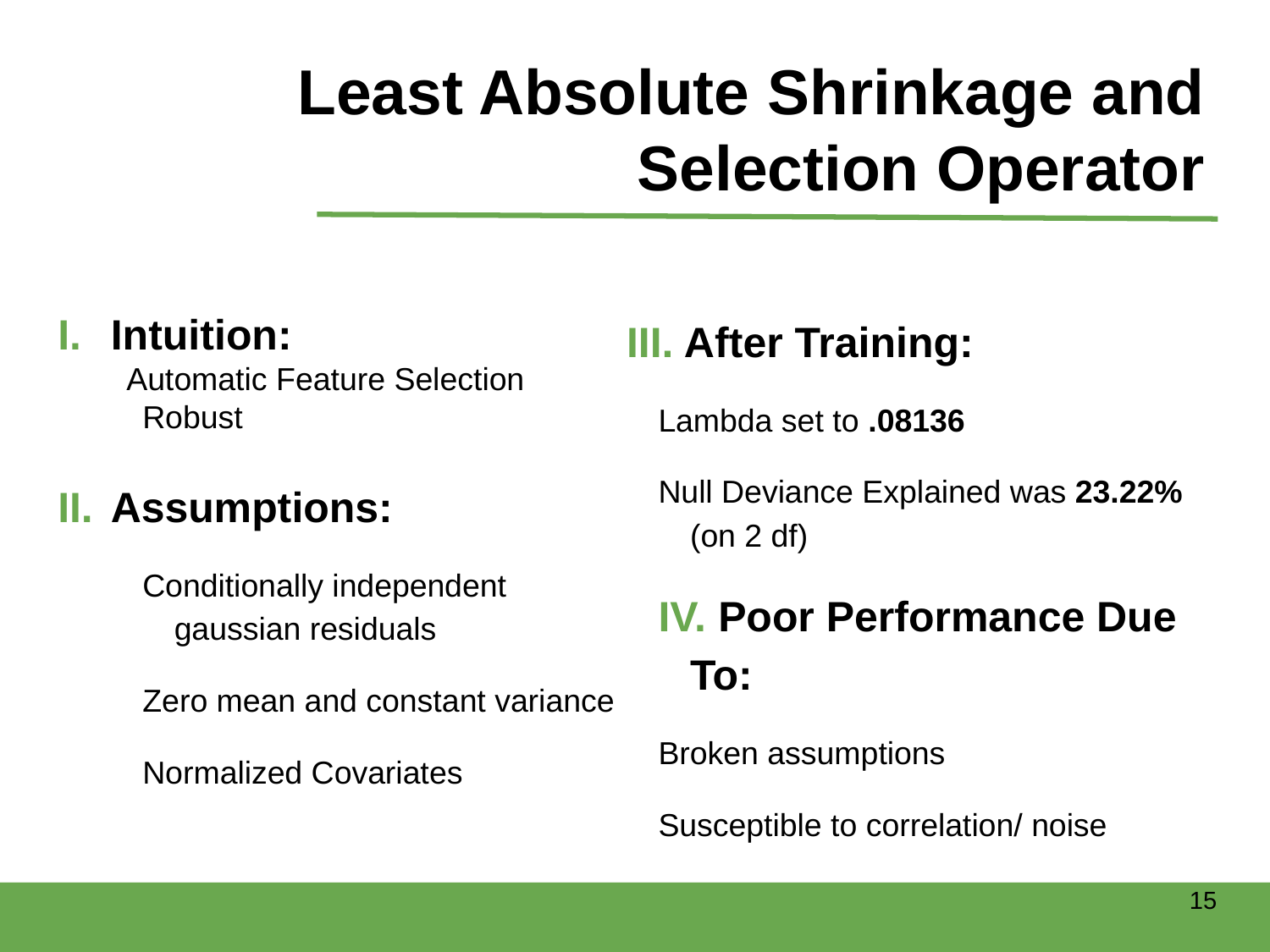

Least Absolute Shrinkage and Selection Operator
Intuition:
Automatic Feature Selection
Robust

Assumptions:
Conditionally independent gaussian residuals
Zero mean and constant variance
Normalized Covariates
III. After Training:
Lambda set to .08136
Null Deviance Explained was 23.22% (on 2 df)
IV. Poor Performance Due To:
Broken assumptions
Susceptible to correlation/ noise
15